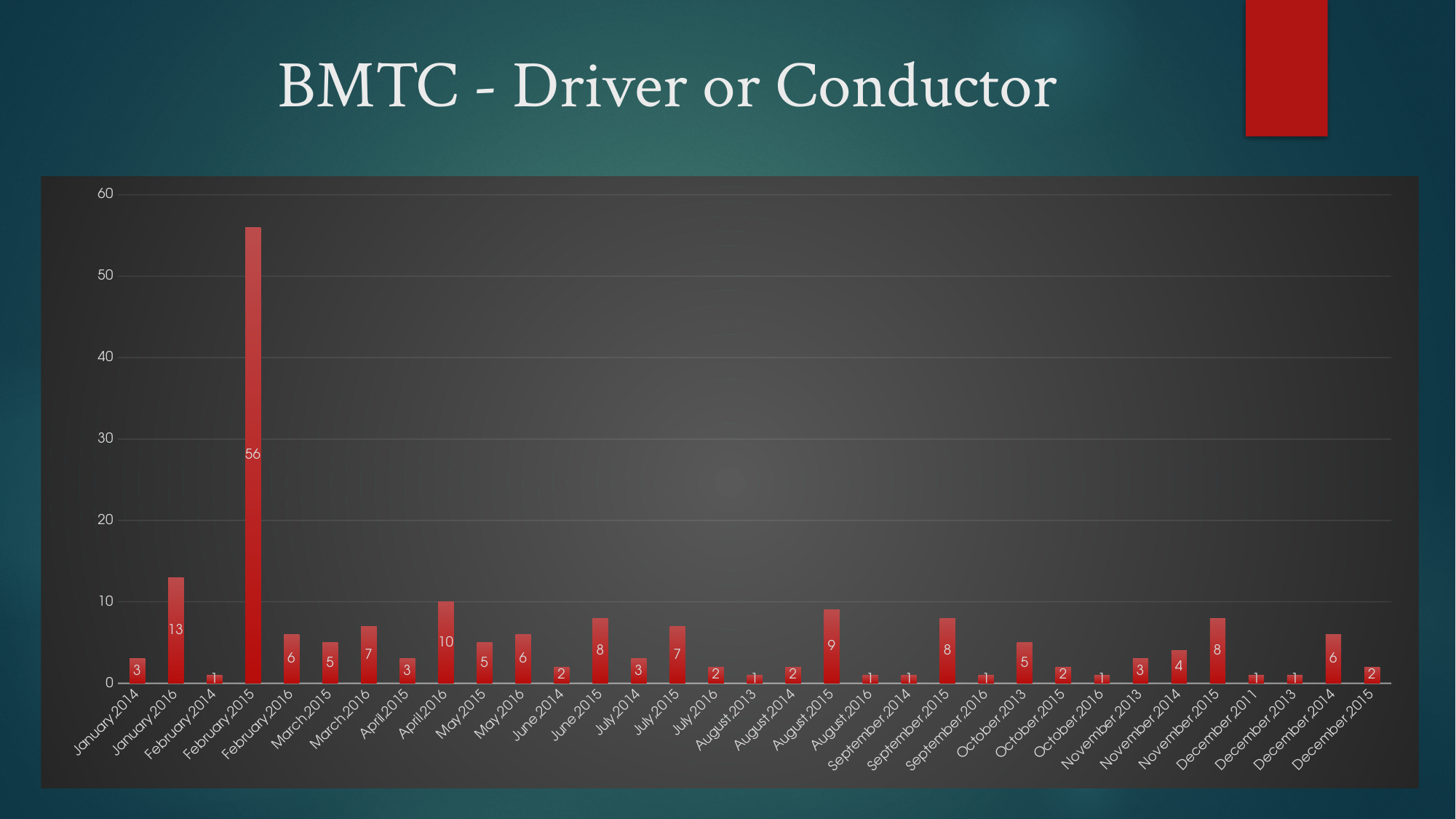

# BMTC - Driver or Conductor

### Chart

| Category |  |
|---|---|
|  January,2014 | 3.0 |
|  January,2016 | 13.0 |
|  February,2014 | 1.0 |
|  February,2015 | 56.0 |
|  February,2016 | 6.0 |
|  March,2015 | 5.0 |
|  March,2016 | 7.0 |
|  April,2015 | 3.0 |
|  April,2016 | 10.0 |
|  May,2015 | 5.0 |
|  May,2016 | 6.0 |
|  June,2014 | 2.0 |
|  June,2015 | 8.0 |
|  July,2014 | 3.0 |
|  July,2015 | 7.0 |
|  July,2016 | 2.0 |
|  August,2013 | 1.0 |
|  August,2014 | 2.0 |
|  August,2015 | 9.0 |
|  August,2016 | 1.0 |
|  September,2014 | 1.0 |
|  September,2015 | 8.0 |
|  September,2016 | 1.0 |
|  October,2013 | 5.0 |
|  October,2015 | 2.0 |
|  October,2016 | 1.0 |
|  November,2013 | 3.0 |
|  November,2014 | 4.0 |
|  November,2015 | 8.0 |
|  December,2011 | 1.0 |
|  December,2013 | 1.0 |
|  December,2014 | 6.0 |
|  December,2015 | 2.0 |